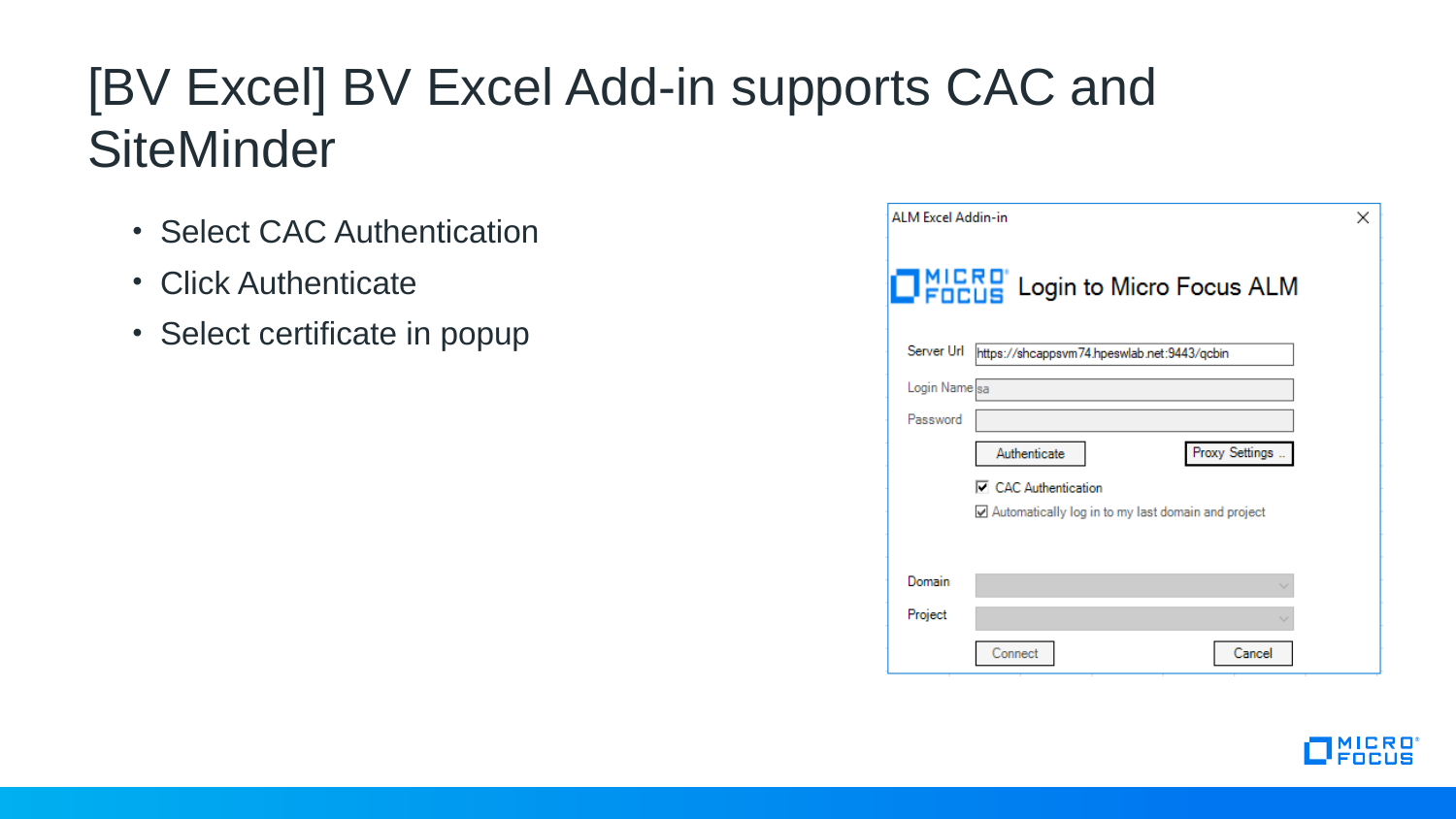

# [BV Excel] BV Excel Add-in supports CAC and SiteMinder
Select CAC Authentication
Click Authenticate
Select certificate in popup